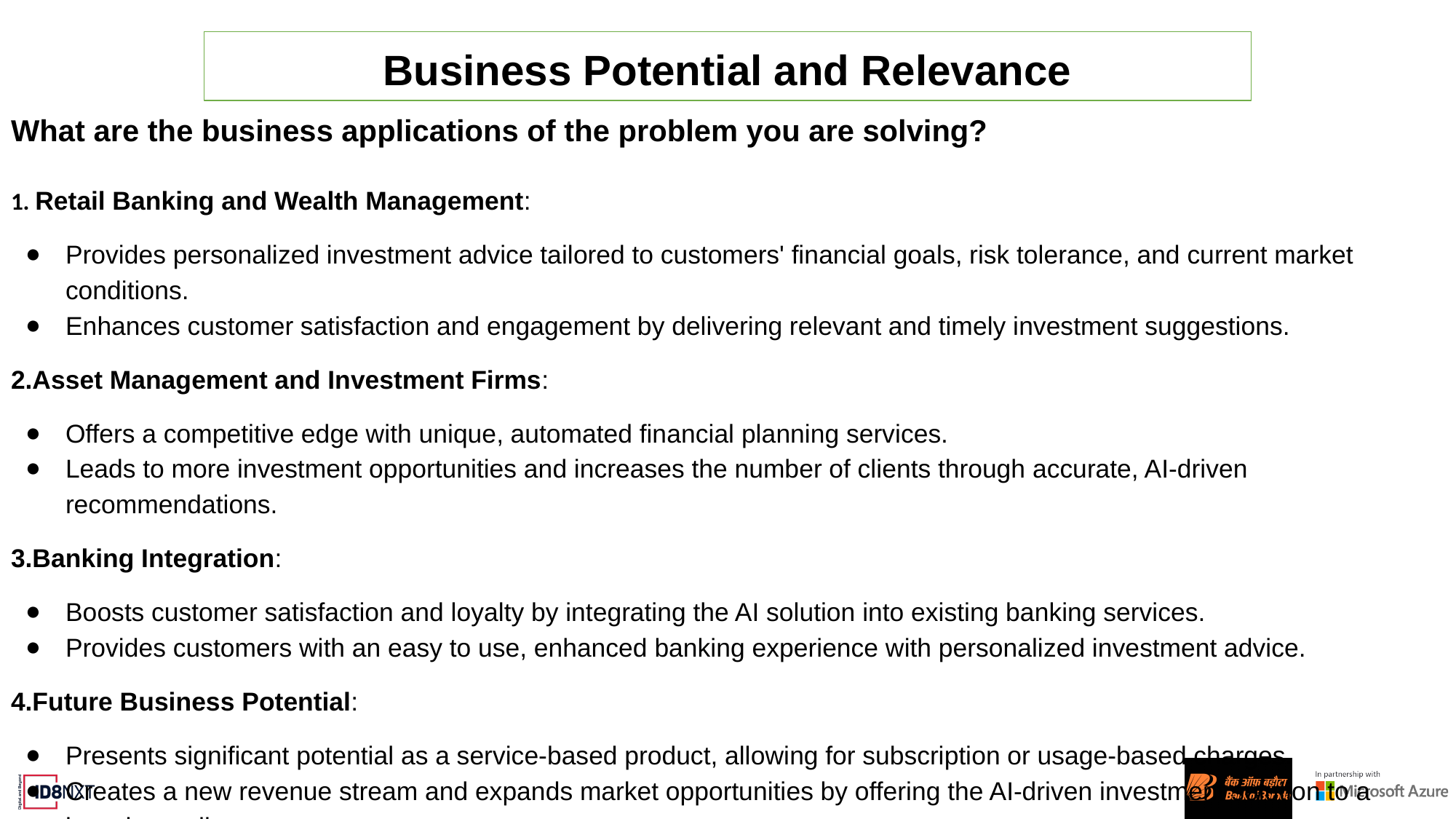

# Business Potential and Relevance
What are the business applications of the problem you are solving?

1. Retail Banking and Wealth Management:
Provides personalized investment advice tailored to customers' financial goals, risk tolerance, and current market conditions.
Enhances customer satisfaction and engagement by delivering relevant and timely investment suggestions.
2.Asset Management and Investment Firms:
Offers a competitive edge with unique, automated financial planning services.
Leads to more investment opportunities and increases the number of clients through accurate, AI-driven recommendations.
3.Banking Integration:
Boosts customer satisfaction and loyalty by integrating the AI solution into existing banking services.
Provides customers with an easy to use, enhanced banking experience with personalized investment advice.
4.Future Business Potential:
Presents significant potential as a service-based product, allowing for subscription or usage-based charges.
Creates a new revenue stream and expands market opportunities by offering the AI-driven investment solution to a broader audience.